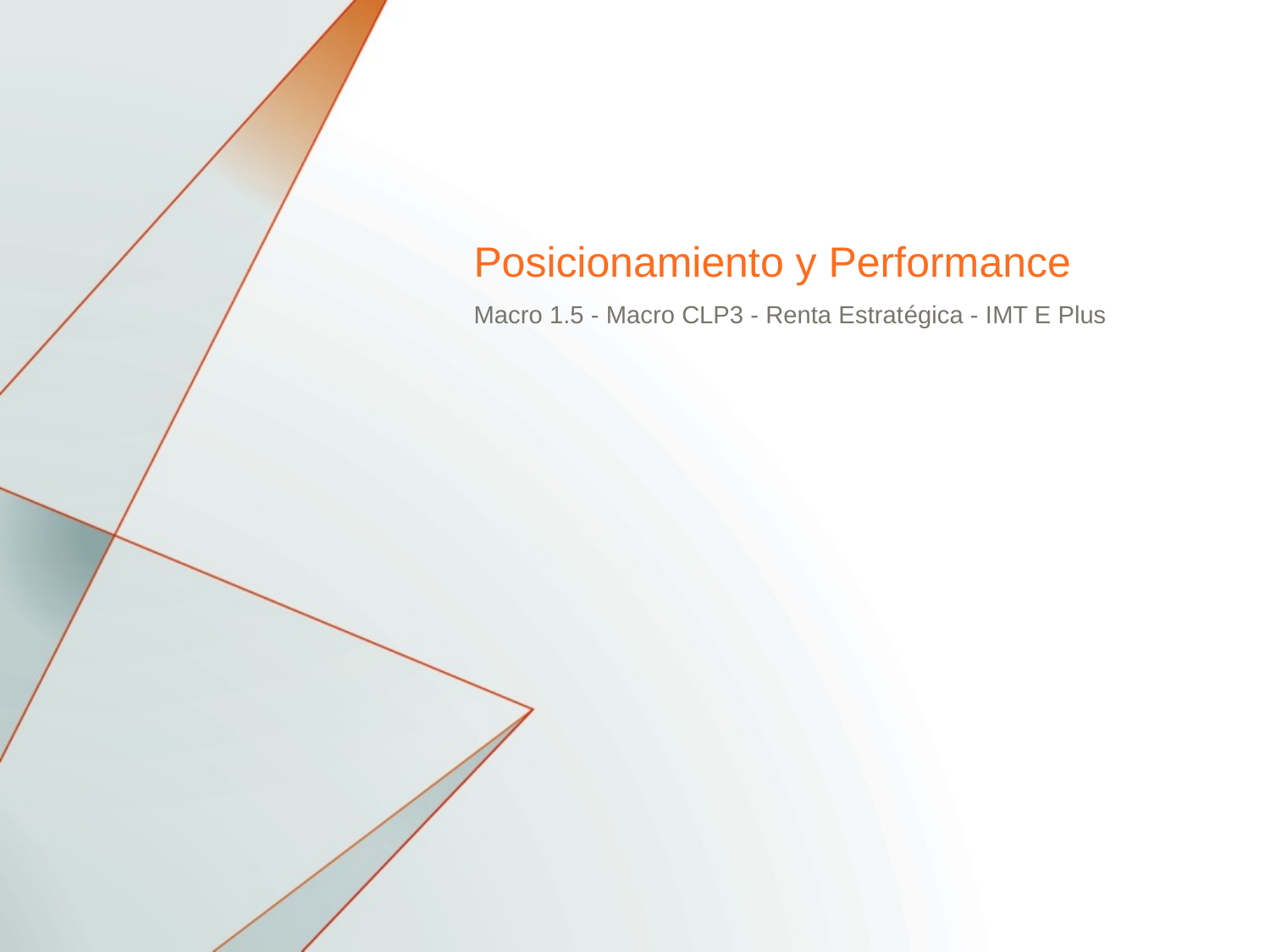

Posicionamiento y Performance
Macro 1.5 - Macro CLP3 - Renta Estratégica - IMT E Plus